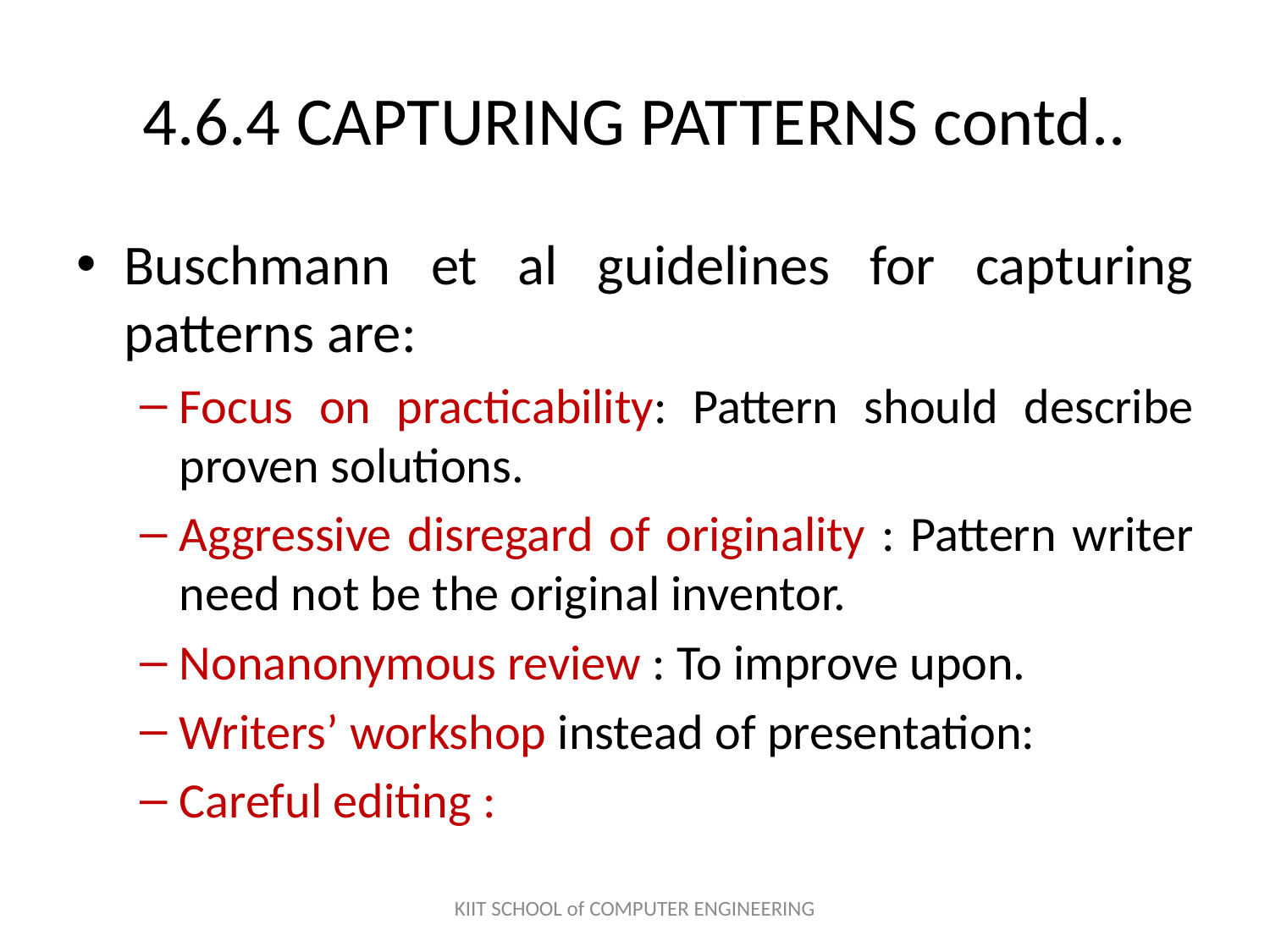

# 4.6.4 CAPTURING PATTERNS contd..
Buschmann et al guidelines for capturing patterns are:
Focus on practicability: Pattern should describe proven solutions.
Aggressive disregard of originality : Pattern writer need not be the original inventor.
Nonanonymous review : To improve upon.
Writers’ workshop instead of presentation:
Careful editing :
KIIT SCHOOL of COMPUTER ENGINEERING
41